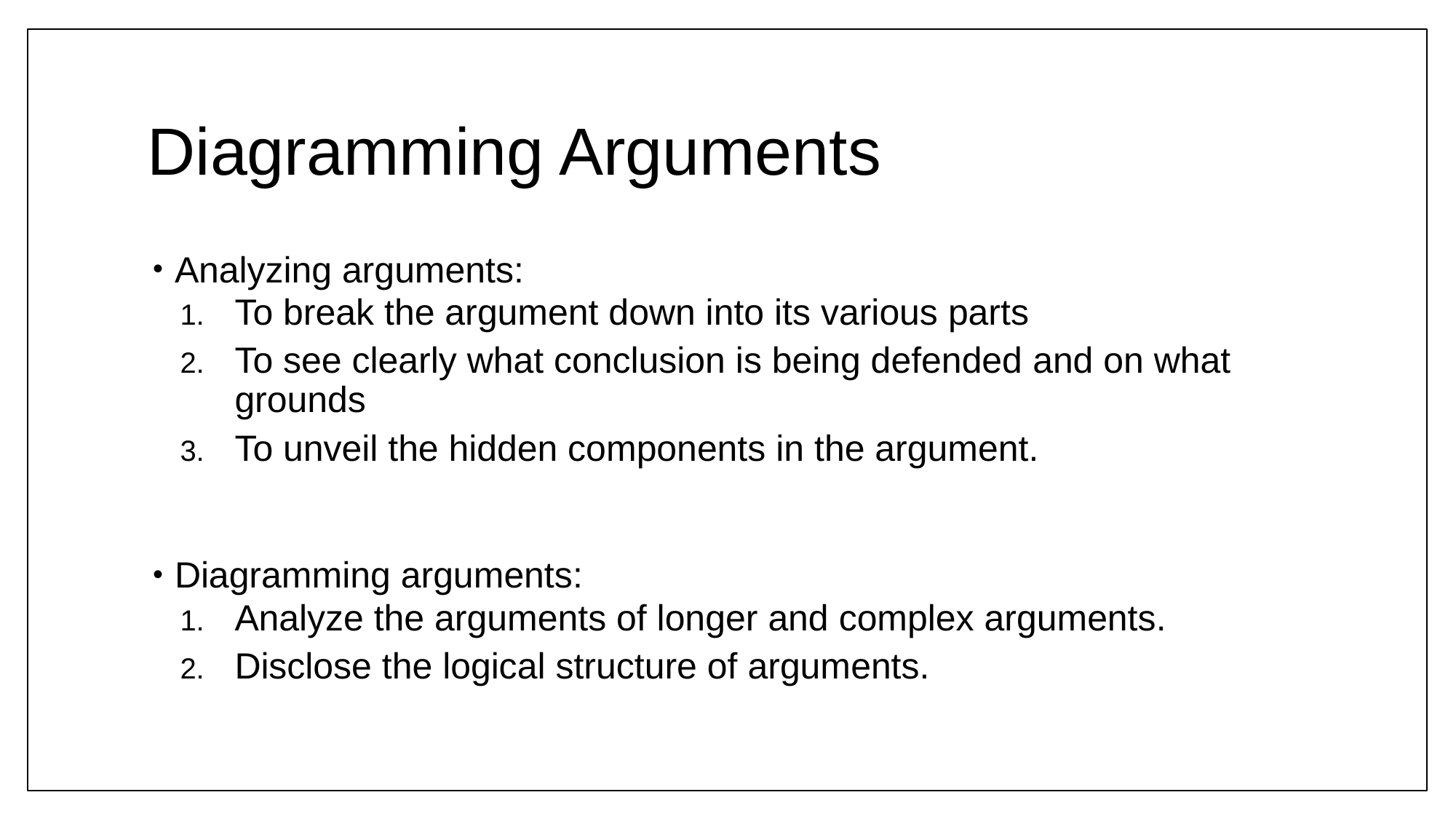

# Diagramming Arguments
Analyzing arguments:
To break the argument down into its various parts
To see clearly what conclusion is being defended and on what grounds
To unveil the hidden components in the argument.

Diagramming arguments:
Analyze the arguments of longer and complex arguments.
Disclose the logical structure of arguments.